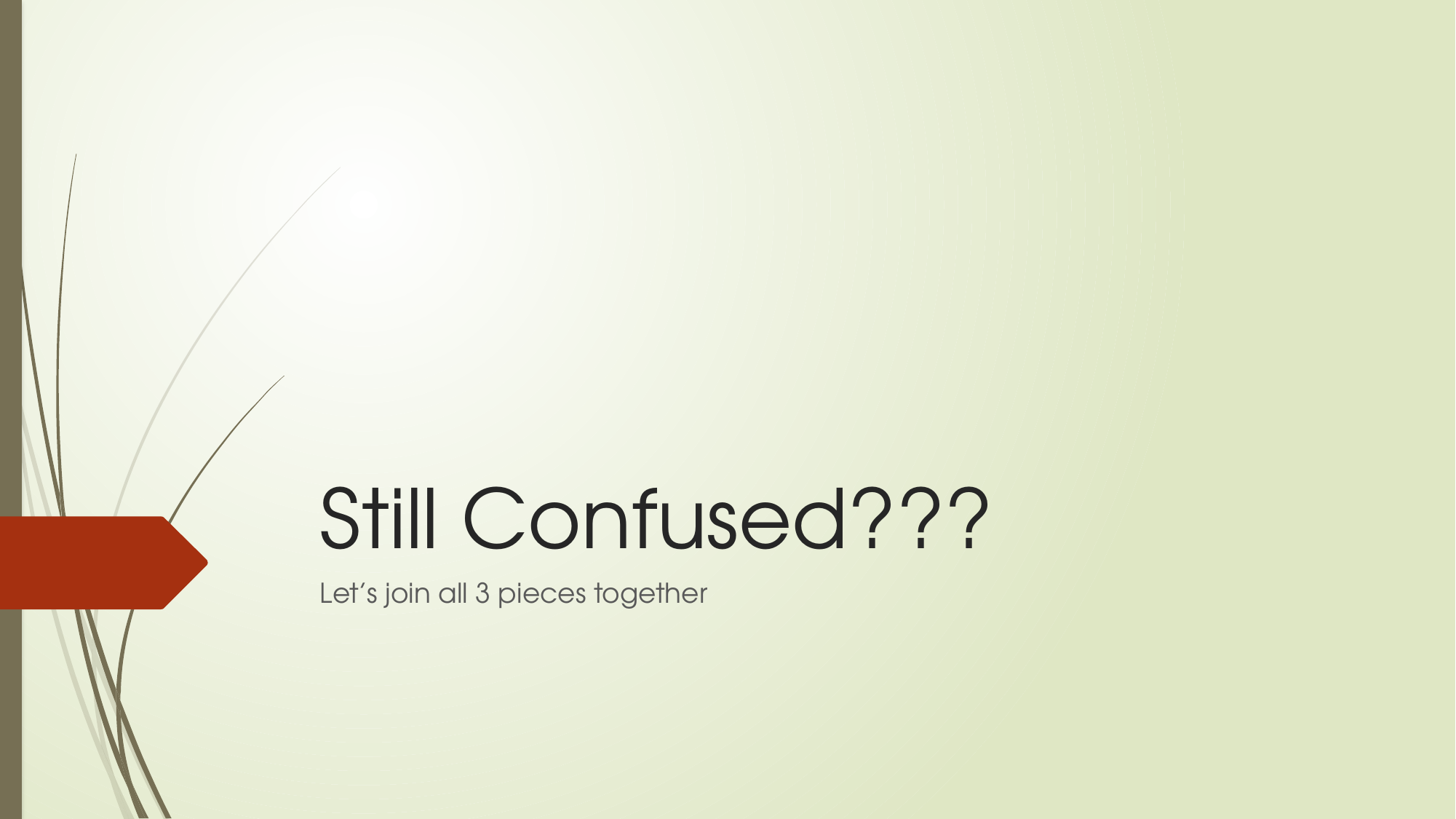

# Still Confused???
Let’s join all 3 pieces together